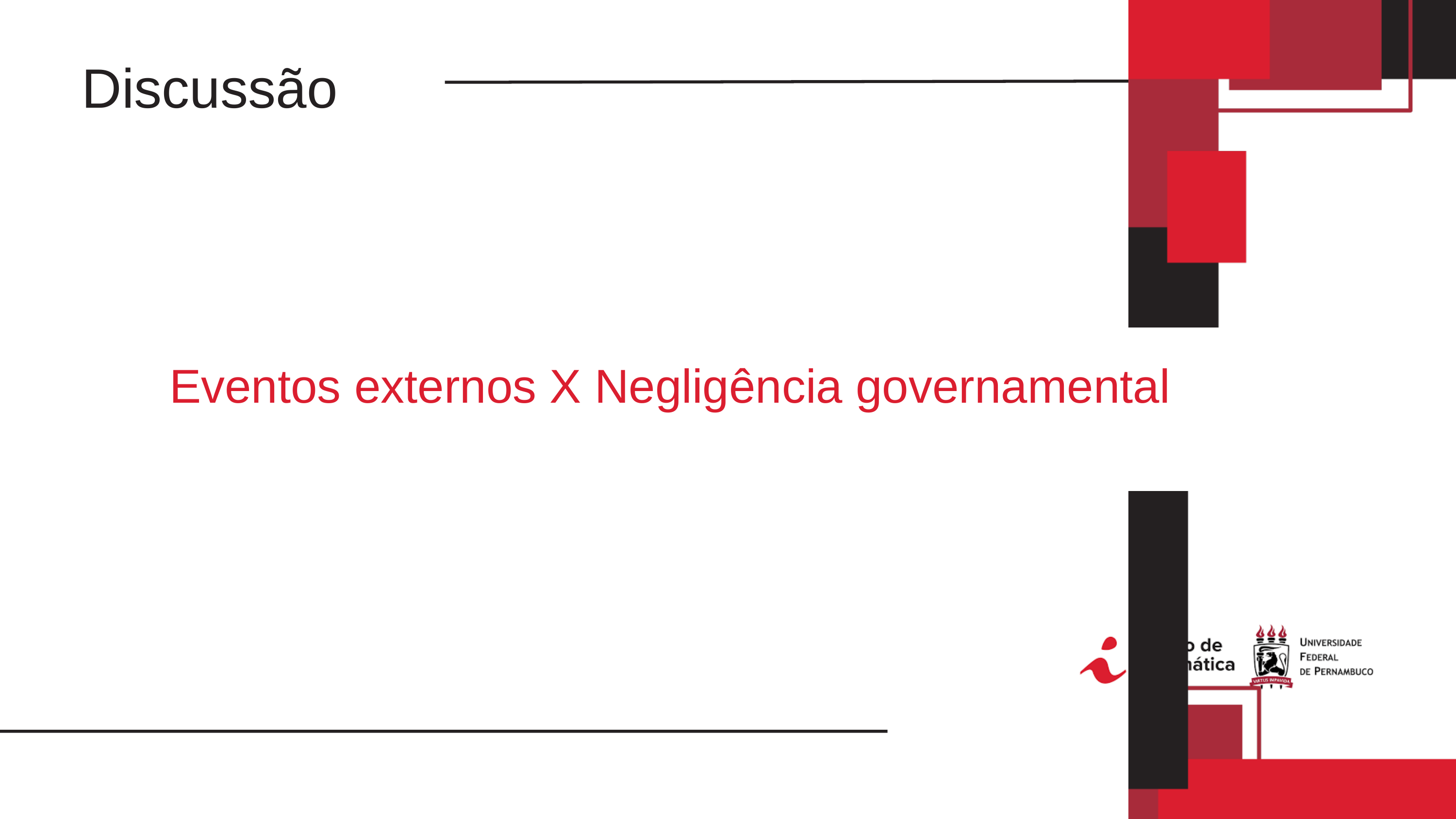

Discussão

Eventos externos X Negligência governamental

13